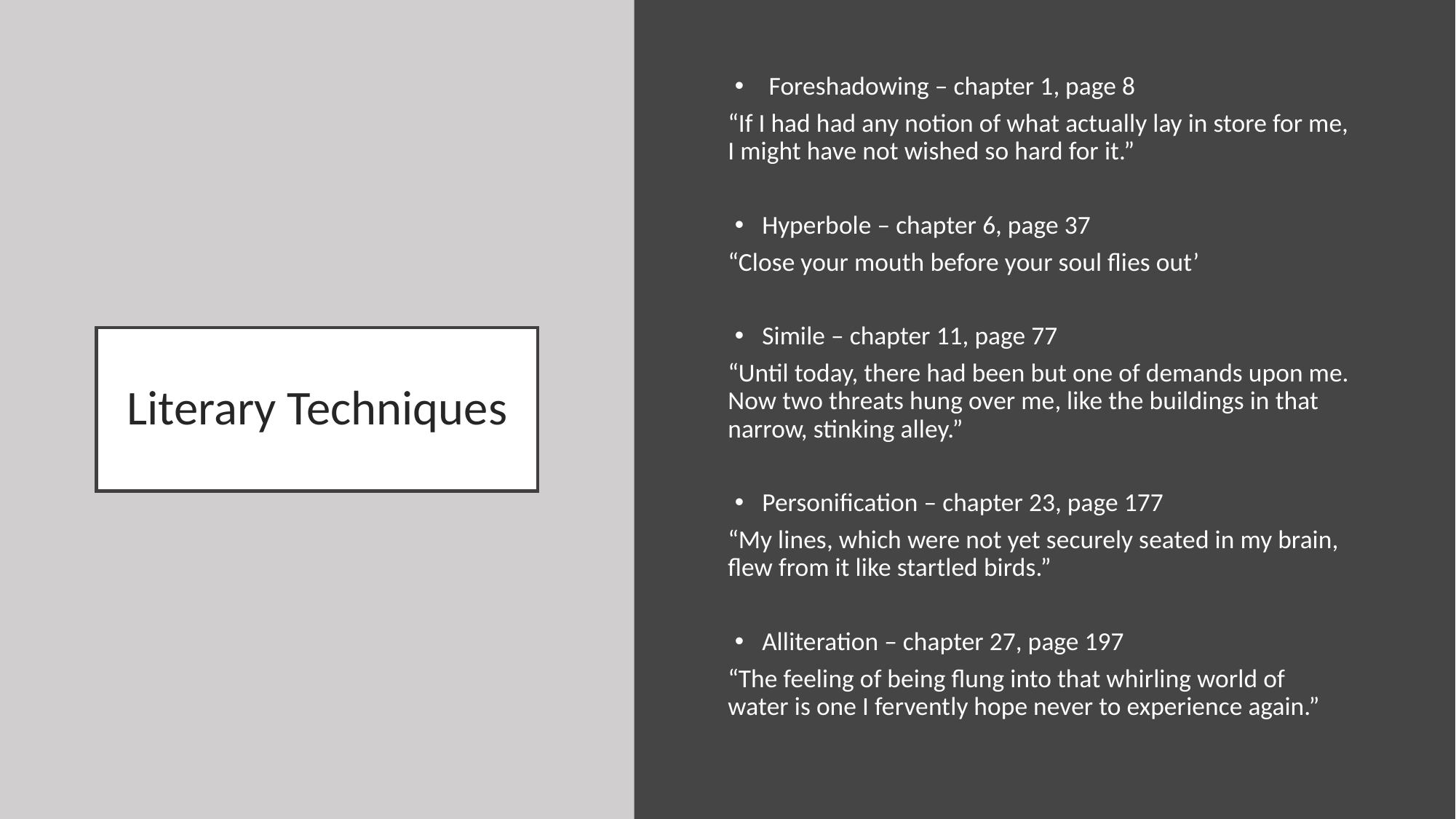

Foreshadowing – chapter 1, page 8
“If I had had any notion of what actually lay in store for me, I might have not wished so hard for it.”

Hyperbole – chapter 6, page 37
“Close your mouth before your soul flies out’

Simile – chapter 11, page 77
“Until today, there had been but one of demands upon me. Now two threats hung over me, like the buildings in that narrow, stinking alley.”

Personification – chapter 23, page 177
“My lines, which were not yet securely seated in my brain, flew from it like startled birds.”

Alliteration – chapter 27, page 197
“The feeling of being flung into that whirling world of water is one I fervently hope never to experience again.”

Literary Techniques